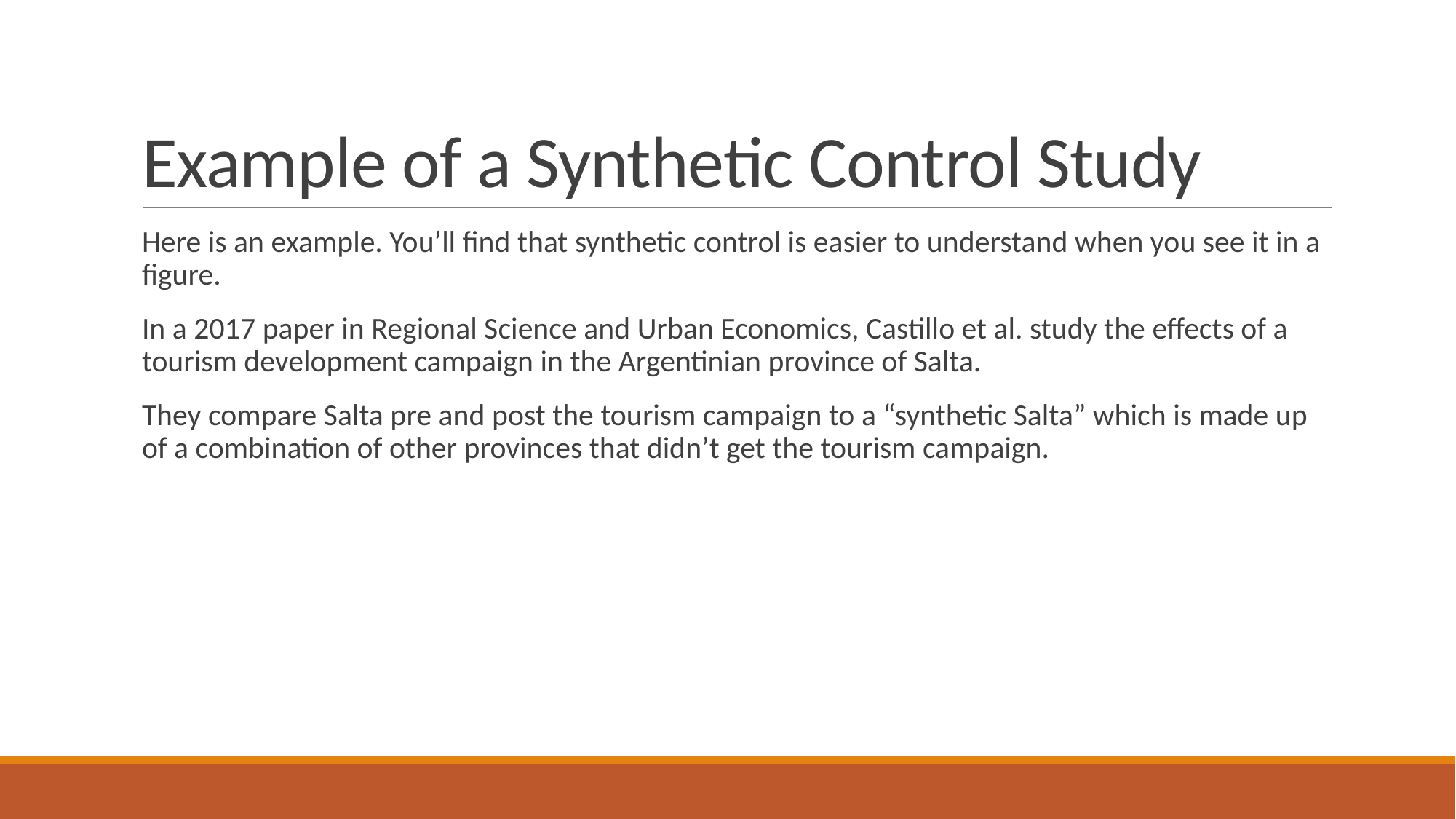

# Example of a Synthetic Control Study
Here is an example. You’ll find that synthetic control is easier to understand when you see it in a figure.
In a 2017 paper in Regional Science and Urban Economics, Castillo et al. study the effects of a tourism development campaign in the Argentinian province of Salta.
They compare Salta pre and post the tourism campaign to a “synthetic Salta” which is made up of a combination of other provinces that didn’t get the tourism campaign.